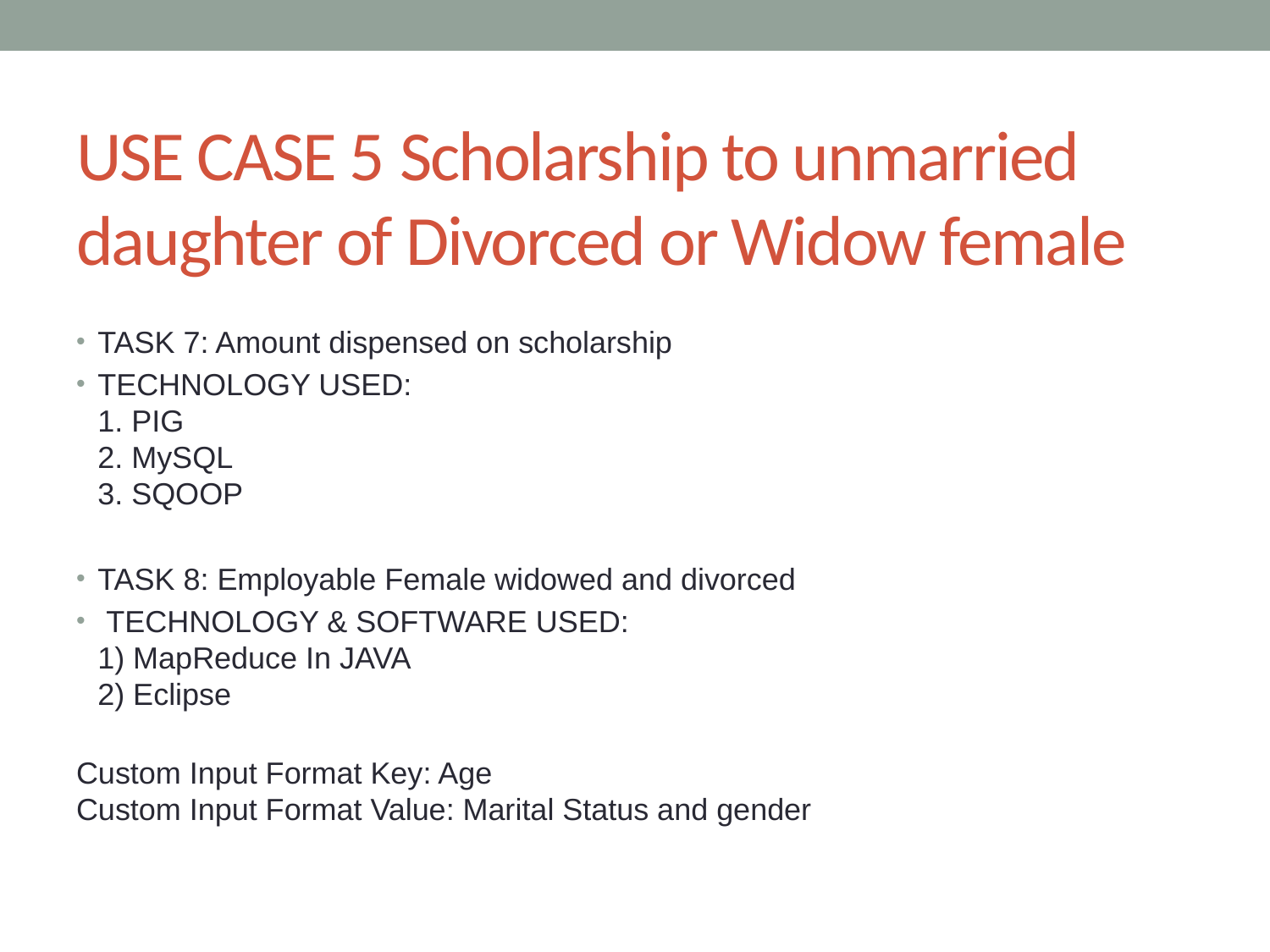

# USE CASE 5 Scholarship to unmarried daughter of Divorced or Widow female
TASK 7: Amount dispensed on scholarship
TECHNOLOGY USED:
1. PIG
2. MySQL
3. SQOOP

TASK 8: Employable Female widowed and divorced
 TECHNOLOGY & SOFTWARE USED:
1) MapReduce In JAVA
2) Eclipse
Custom Input Format Key: Age
Custom Input Format Value: Marital Status and gender